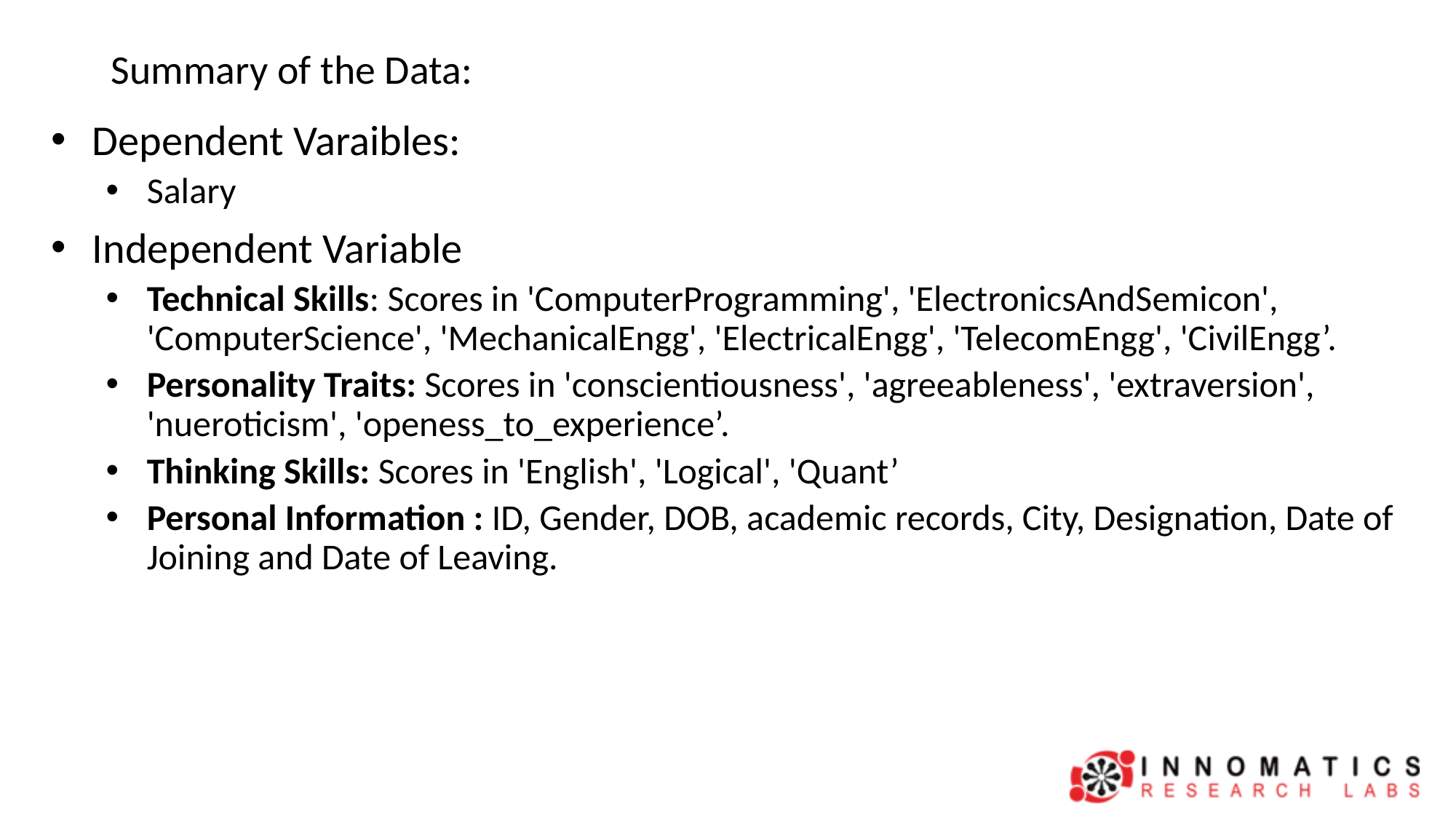

# Summary of the Data:
Dependent Varaibles:
Salary
Independent Variable
Technical Skills: Scores in 'ComputerProgramming', 'ElectronicsAndSemicon', 'ComputerScience', 'MechanicalEngg', 'ElectricalEngg', 'TelecomEngg', 'CivilEngg’.
Personality Traits: Scores in 'conscientiousness', 'agreeableness', 'extraversion', 'nueroticism', 'openess_to_experience’.
Thinking Skills: Scores in 'English', 'Logical', 'Quant’
Personal Information : ID, Gender, DOB, academic records, City, Designation, Date of Joining and Date of Leaving.